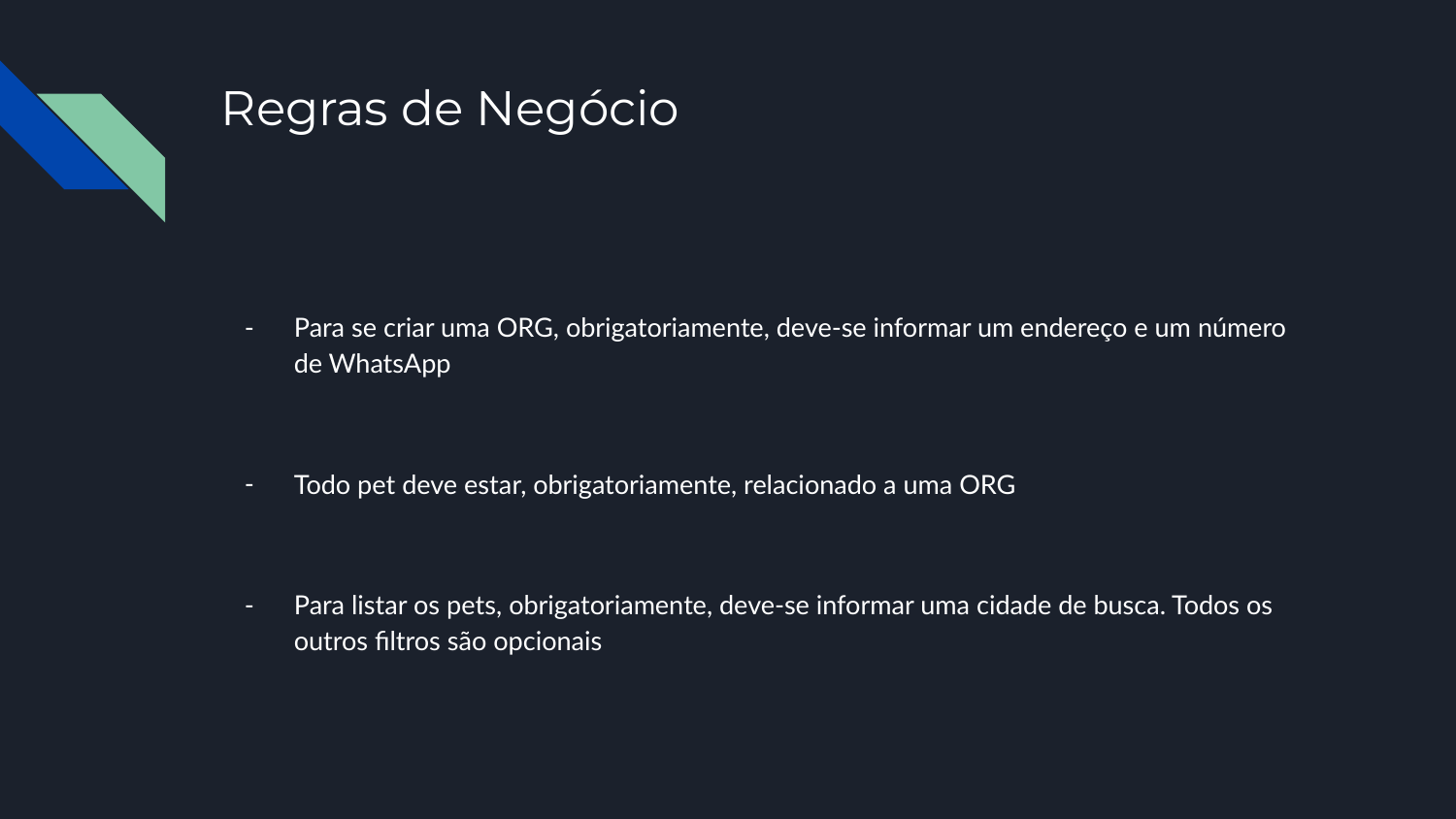

# Regras de Negócio
Para se criar uma ORG, obrigatoriamente, deve-se informar um endereço e um número de WhatsApp

Todo pet deve estar, obrigatoriamente, relacionado a uma ORG

Para listar os pets, obrigatoriamente, deve-se informar uma cidade de busca. Todos os outros filtros são opcionais